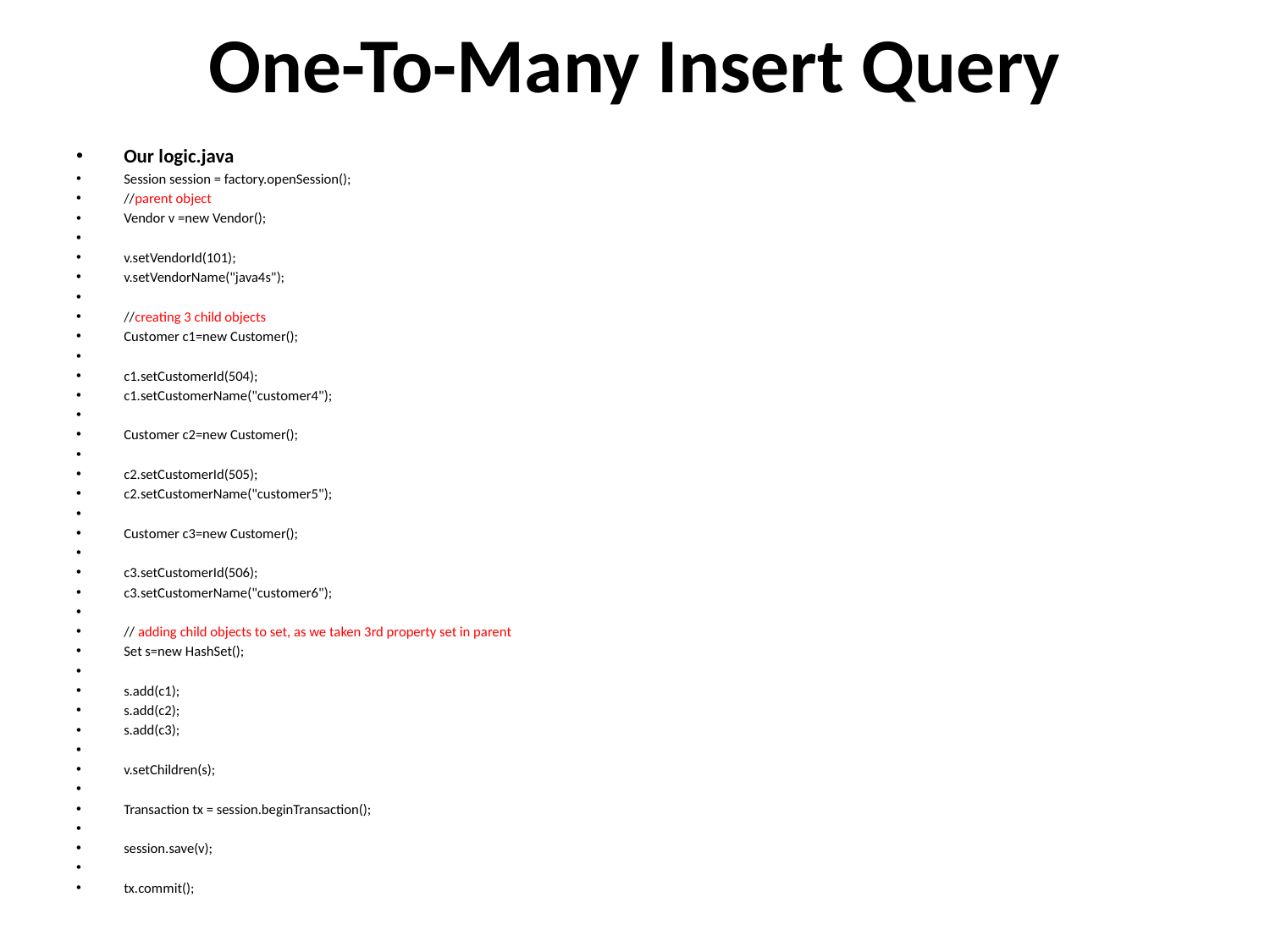

# One-To-Many Insert Query
Our logic.java
Session session = factory.openSession();
//parent object
Vendor v =new Vendor();

v.setVendorId(101);
v.setVendorName("java4s");

//creating 3 child objects
Customer c1=new Customer();

c1.setCustomerId(504);
c1.setCustomerName("customer4");

Customer c2=new Customer();

c2.setCustomerId(505);
c2.setCustomerName("customer5");

Customer c3=new Customer();

c3.setCustomerId(506);
c3.setCustomerName("customer6");

// adding child objects to set, as we taken 3rd property set in parent
Set s=new HashSet();

s.add(c1);
s.add(c2);
s.add(c3);

v.setChildren(s);

Transaction tx = session.beginTransaction();

session.save(v);

tx.commit();